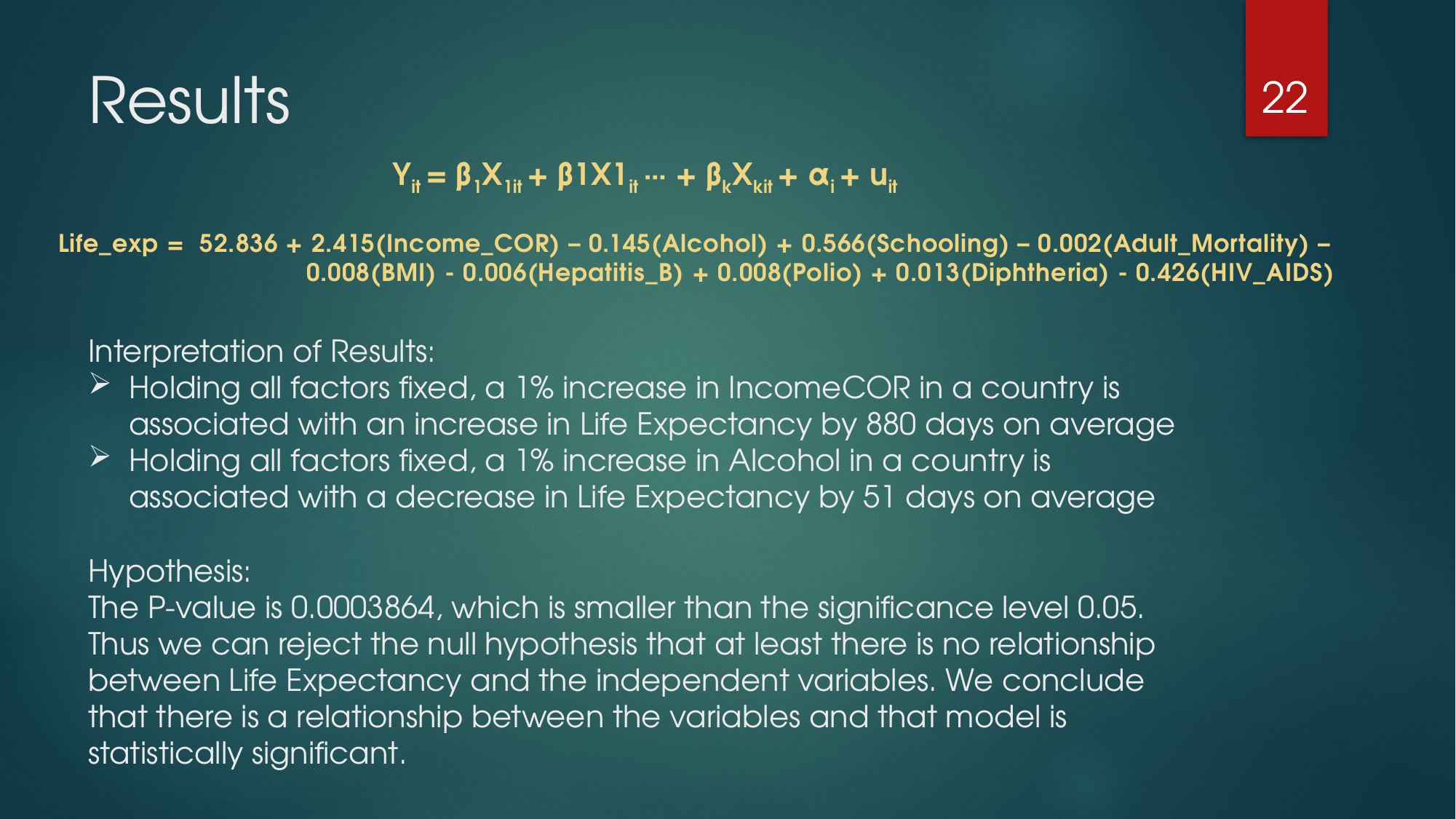

22
# Results
Yit = β1X1it + β1X1it ⋯ + βkXkit + αi + uit
Life_exp =  52.836 + 2.415(Income_COR) – 0.145(Alcohol) + 0.566(Schooling) – 0.002(Adult_Mortality) –    		    0.008(BMI) - 0.006(Hepatitis_B) + 0.008(Polio) + 0.013(Diphtheria) - 0.426(HIV_AIDS)
Interpretation of Results:
Holding all factors fixed, a 1% increase in IncomeCOR in a country is associated with an increase in Life Expectancy by 880 days on average
Holding all factors fixed, a 1% increase in Alcohol in a country is associated with a decrease in Life Expectancy by 51 days on average

Hypothesis:
The P-value is 0.0003864, which is smaller than the significance level 0.05. Thus we can reject the null hypothesis that at least there is no relationship between Life Expectancy and the independent variables. We conclude that there is a relationship between the variables and that model is statistically significant.